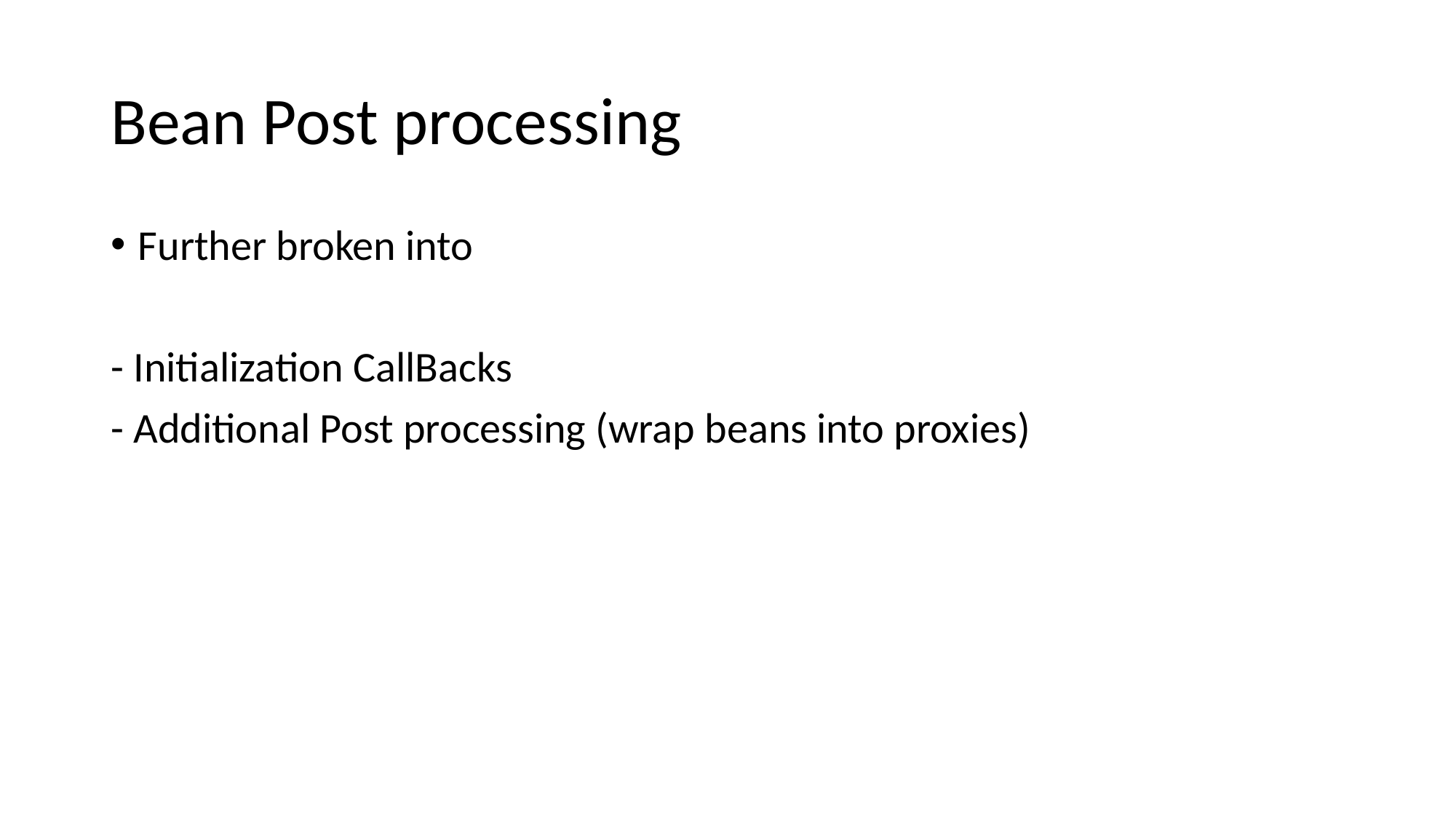

# Bean Post processing
Further broken into

- Initialization CallBacks
- Additional Post processing (wrap beans into proxies)